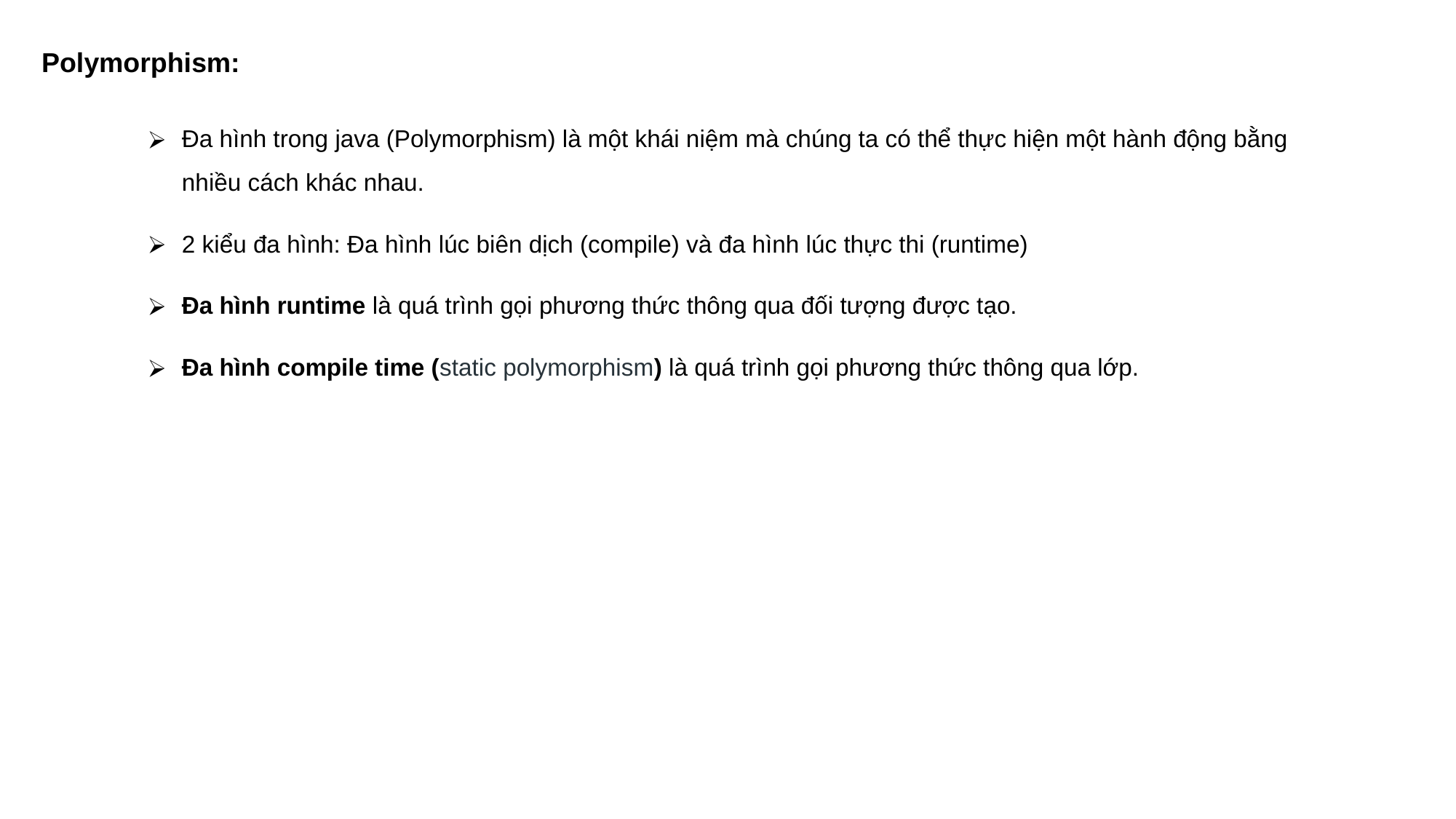

Polymorphism:
Đa hình trong java (Polymorphism) là một khái niệm mà chúng ta có thể thực hiện một hành động bằng nhiều cách khác nhau.
2 kiểu đa hình: Đa hình lúc biên dịch (compile) và đa hình lúc thực thi (runtime)
Đa hình runtime là quá trình gọi phương thức thông qua đối tượng được tạo.
Đa hình compile time (static polymorphism) là quá trình gọi phương thức thông qua lớp.